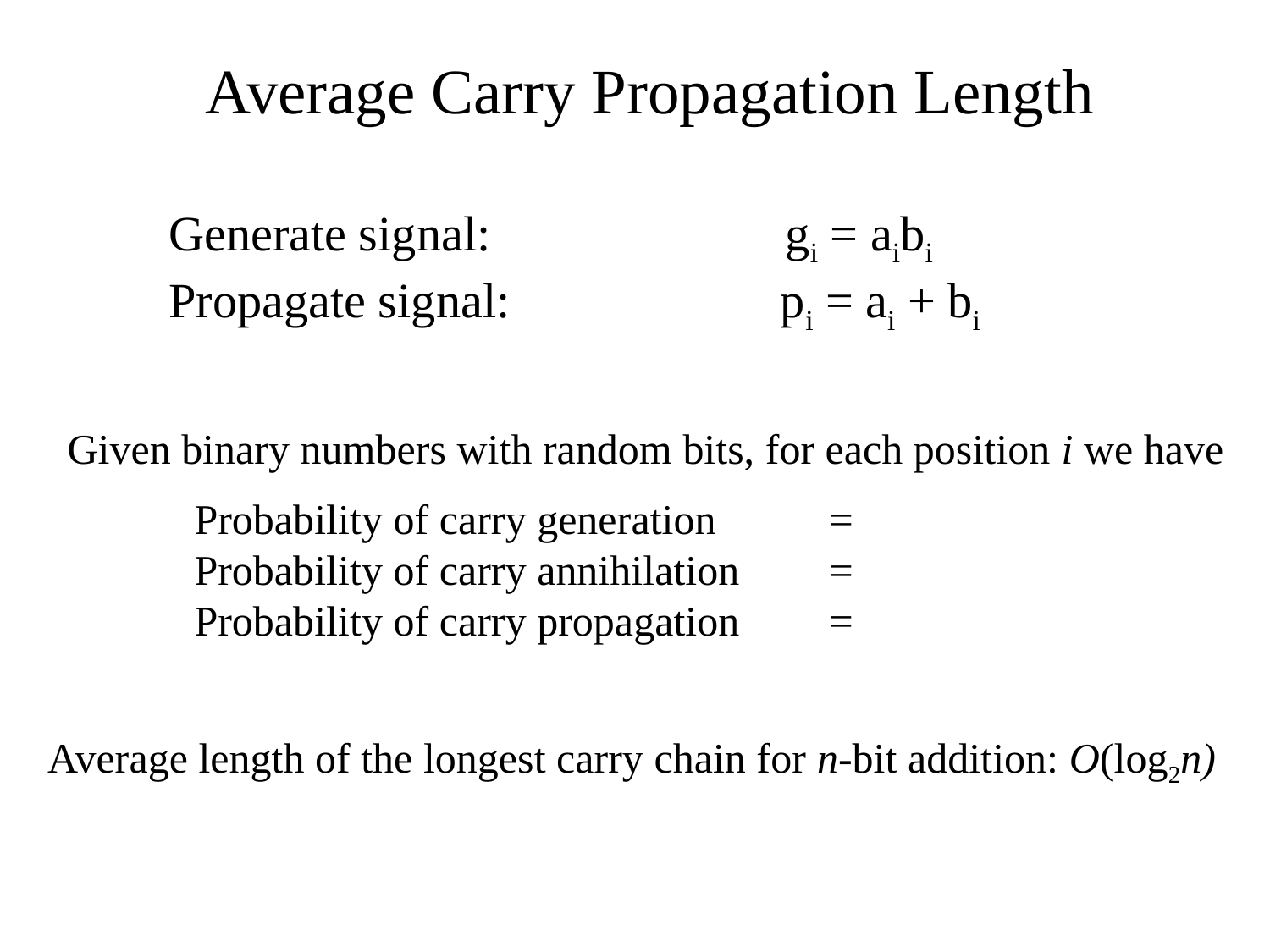

Average Carry Propagation Length
Generate signal:                        gi = aibi
Propagate signal:                      pi = ai + bi

Given binary numbers with random bits, for each position i we have

	Probability of carry generation	=  ¼ 	(both 1)
	Probability of carry annihilation	=  ¼ 	(both 0)
	Probability of carry propagation	=  ½ 	(different)

Average length of the longest carry chain for n-bit addition: O(log2n)